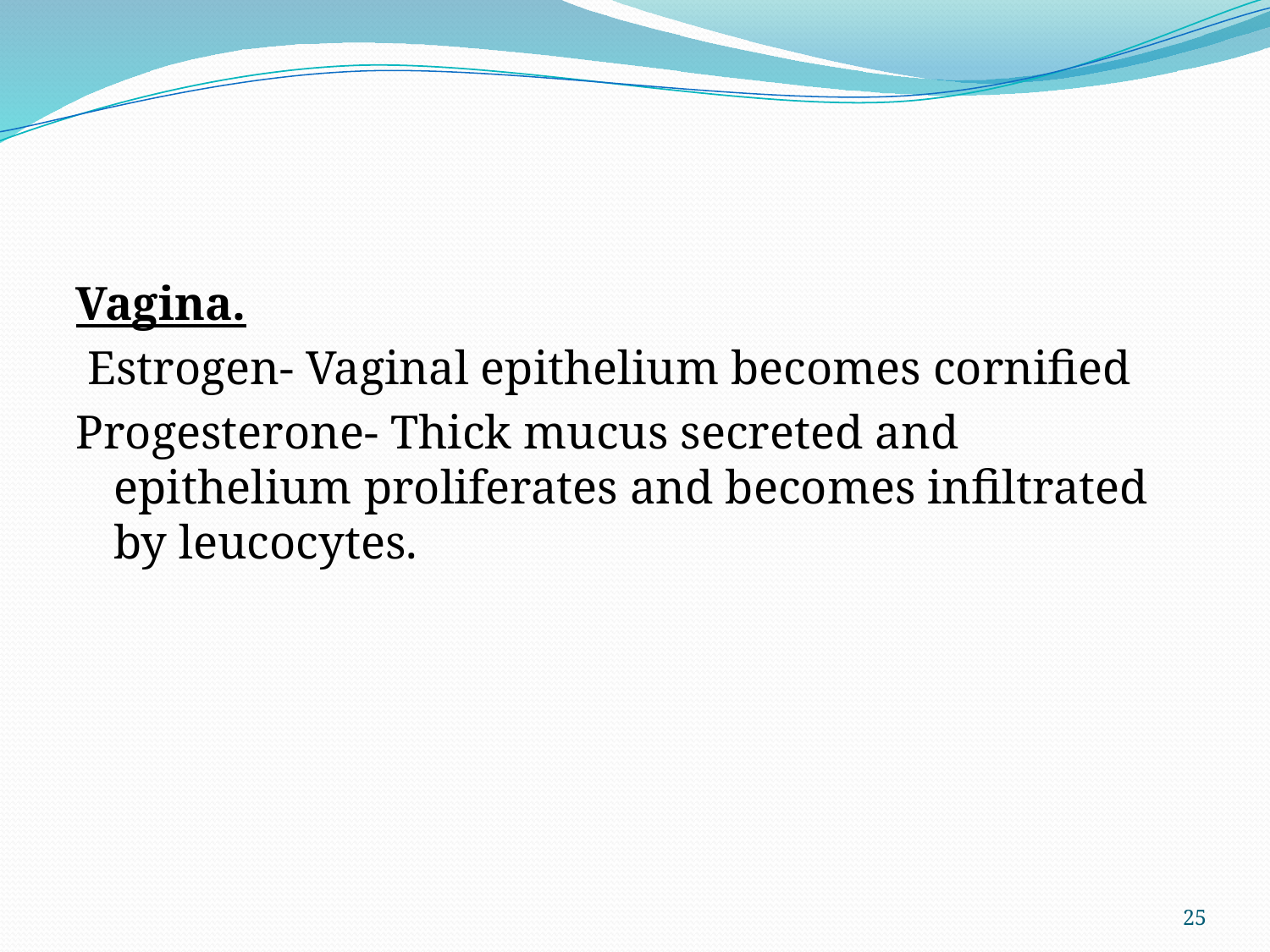

#
Vagina.
 Estrogen- Vaginal epithelium becomes cornified
Progesterone- Thick mucus secreted and epithelium proliferates and becomes infiltrated by leucocytes.

25